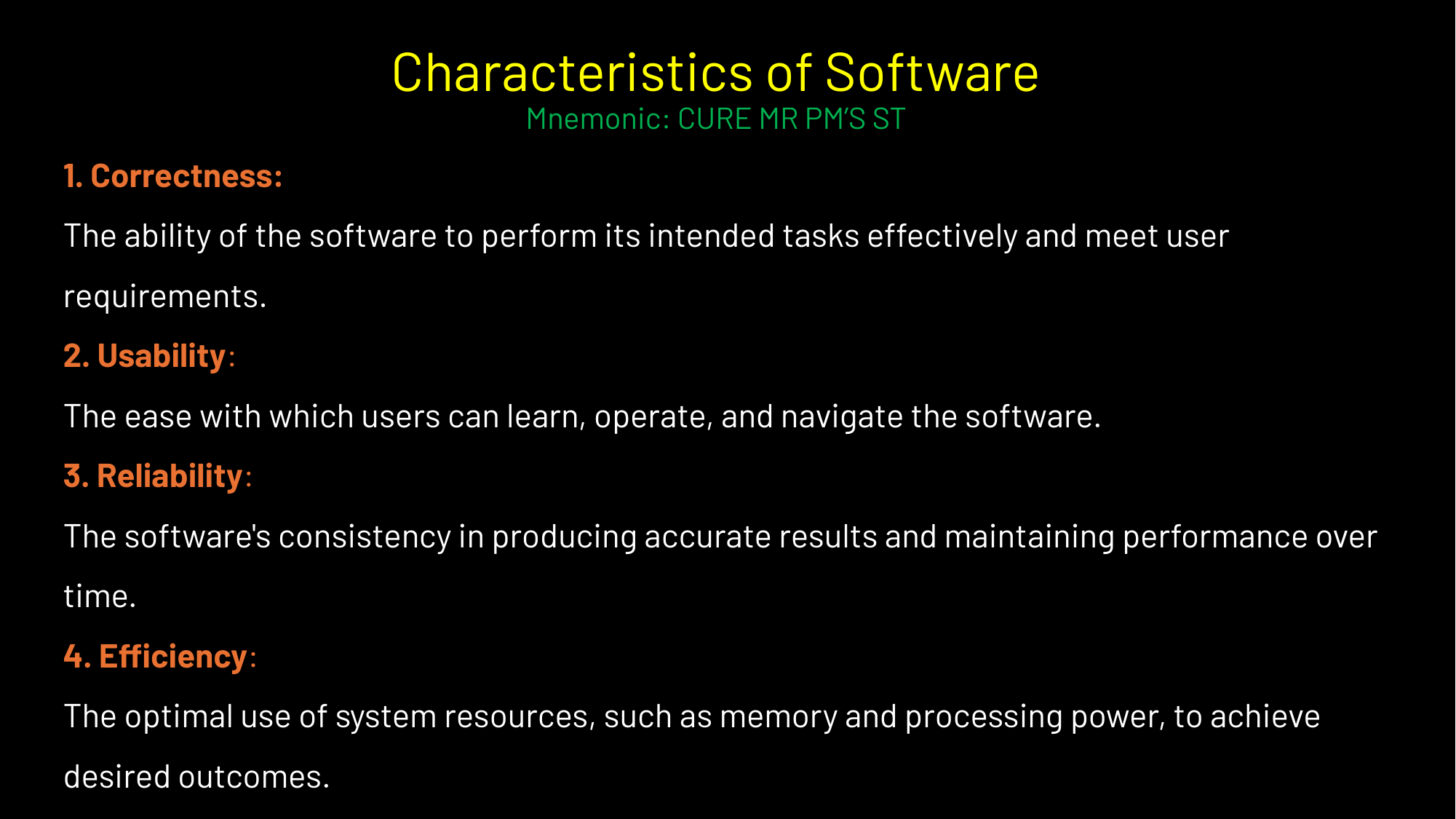

# Characteristics of Software Mnemonic: CURE MR PM’S ST
1. Correctness:
The ability of the software to perform its intended tasks effectively and meet user requirements.
2. Usability:
The ease with which users can learn, operate, and navigate the software.
3. Reliability:
The software's consistency in producing accurate results and maintaining performance over time.
4. Efficiency:
The optimal use of system resources, such as memory and processing power, to achieve desired outcomes.